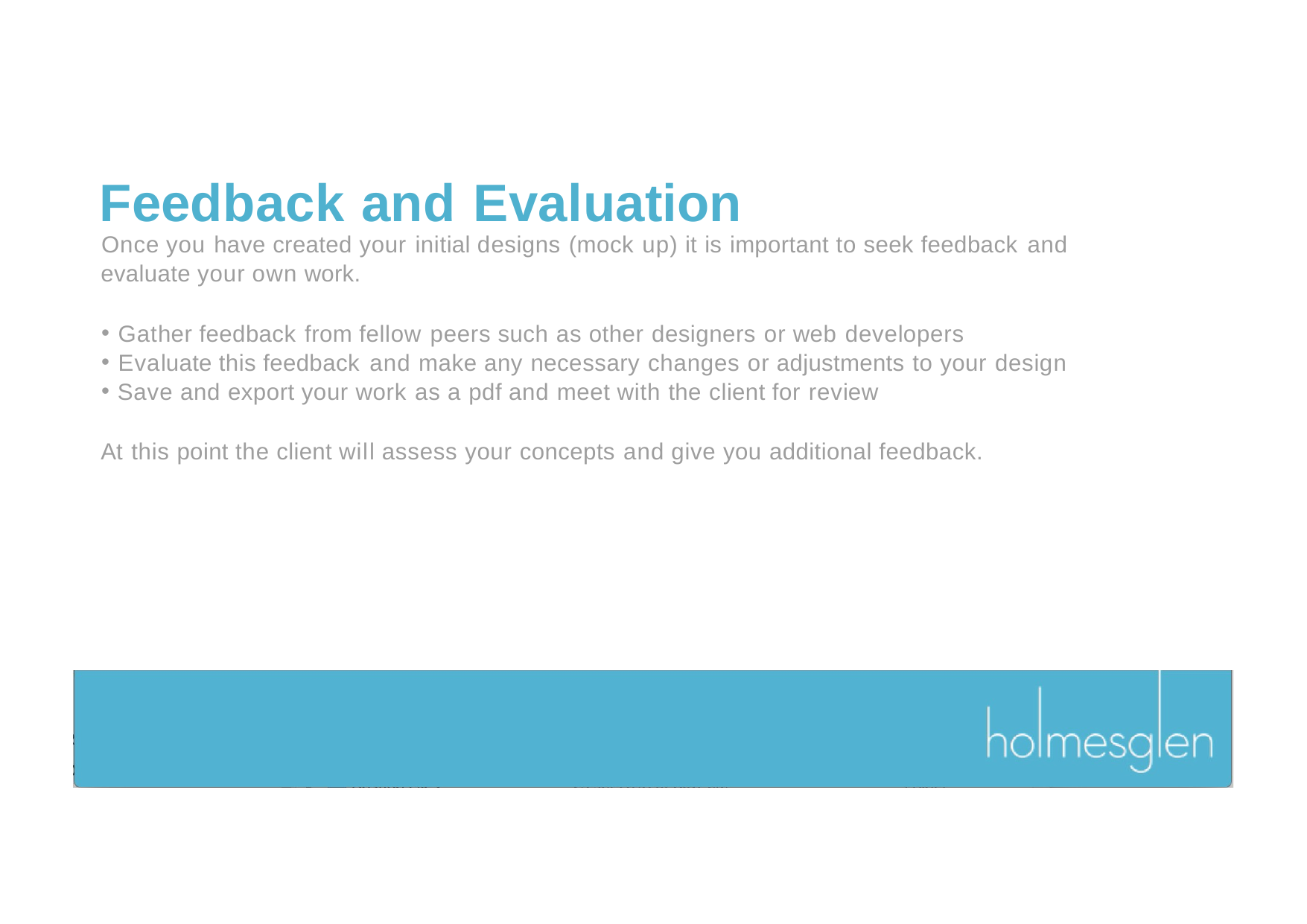

# Feedback and Evaluation
Once you have created your initial designs (mock up) it is important to seek feedback and evaluate your own work.

Gather feedback from fellow peers such as other designers or web developers
Evaluate this feedback and make any necessary changes or adjustments to your design
Save and export your work as a pdf and meet with the client for review

At this point the client will assess your concepts and give you additional feedback.